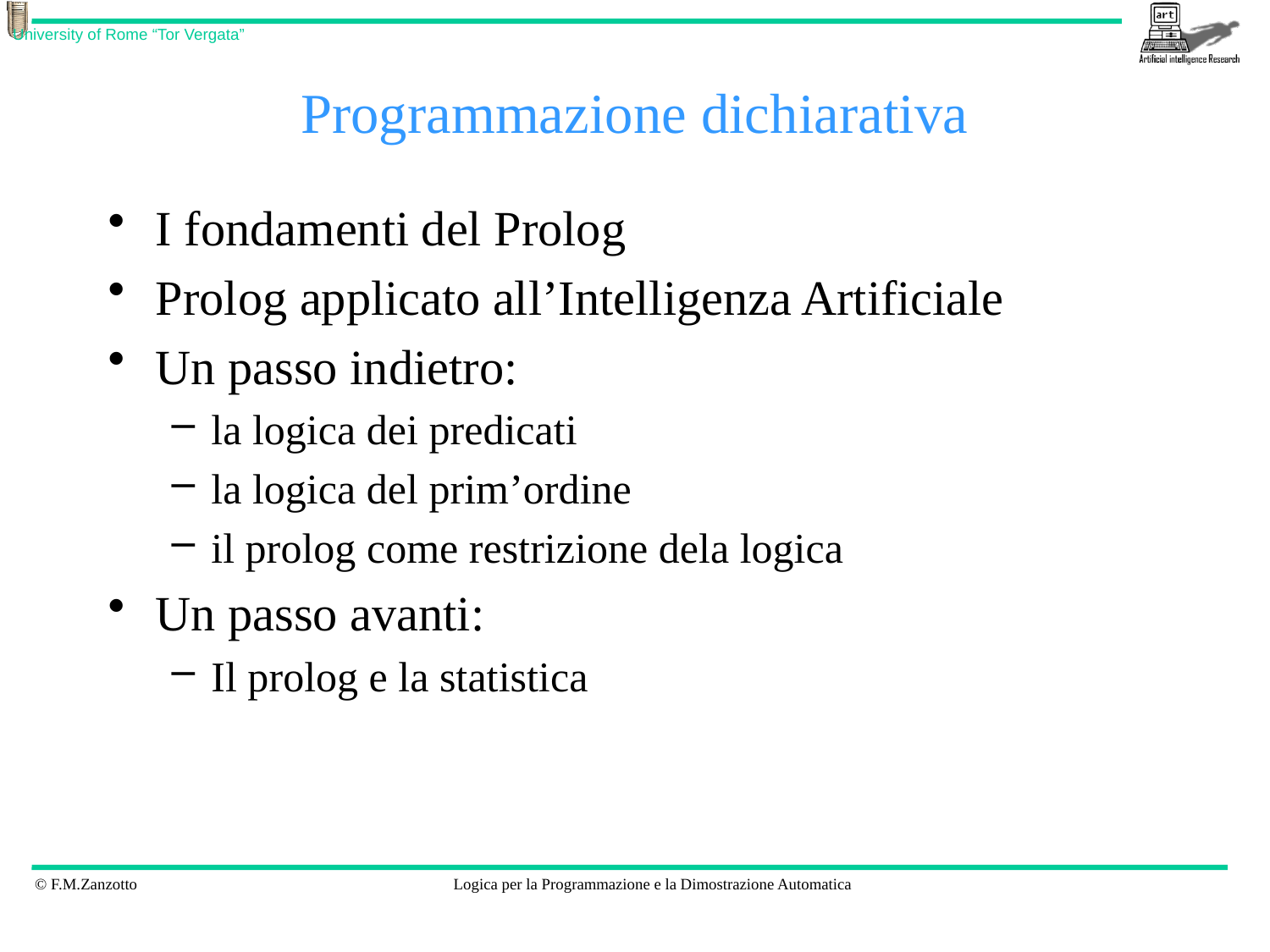

# Programmazione dichiarativa
I fondamenti del Prolog
Prolog applicato all’Intelligenza Artificiale
Un passo indietro:
la logica dei predicati
la logica del prim’ordine
il prolog come restrizione dela logica
Un passo avanti:
Il prolog e la statistica